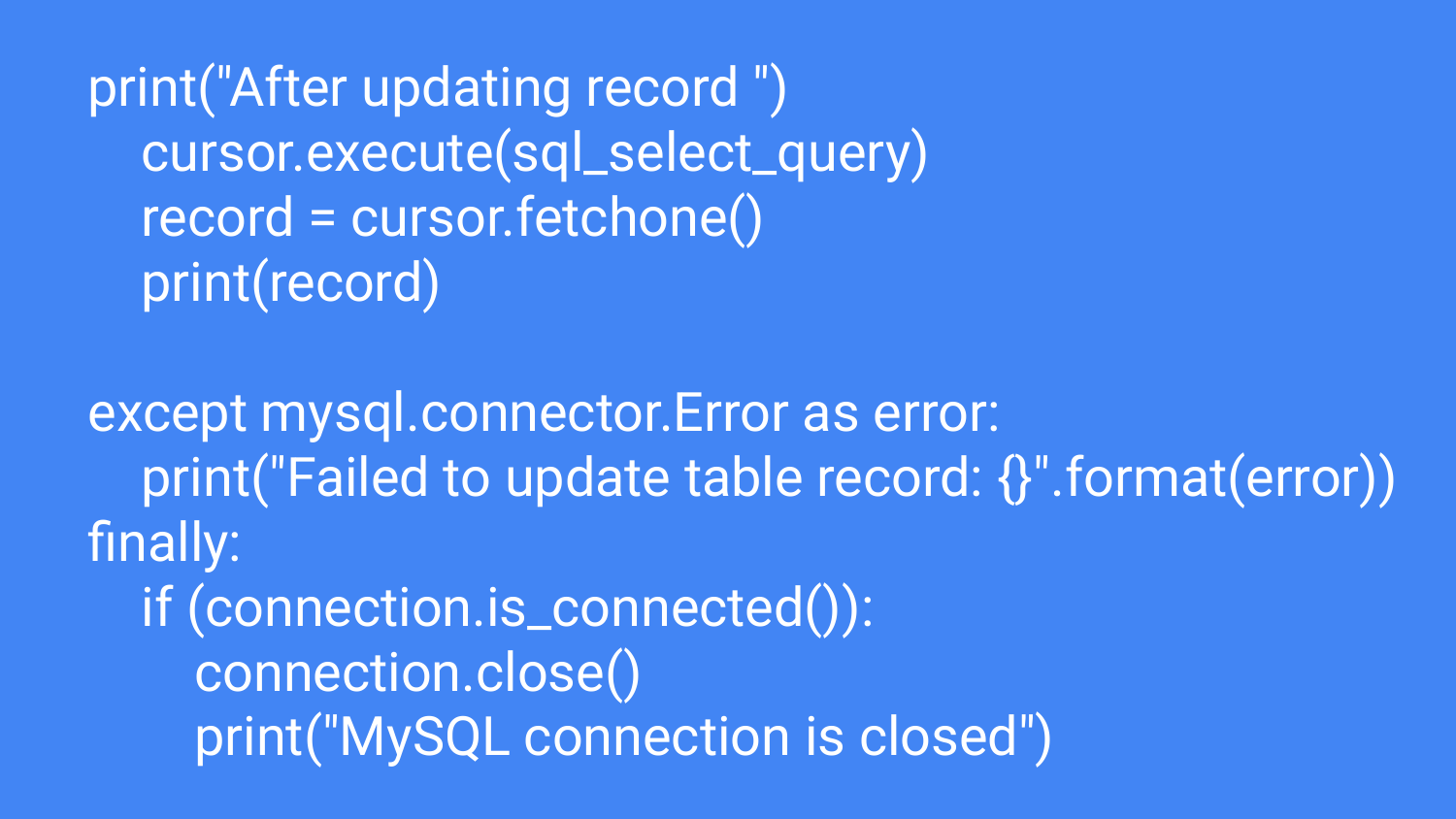

# print("After updating record ")
    cursor.execute(sql_select_query)
    record = cursor.fetchone()
    print(record)

except mysql.connector.Error as error:
    print("Failed to update table record: {}".format(error))
finally:
    if (connection.is_connected()):
        connection.close()
        print("MySQL connection is closed")